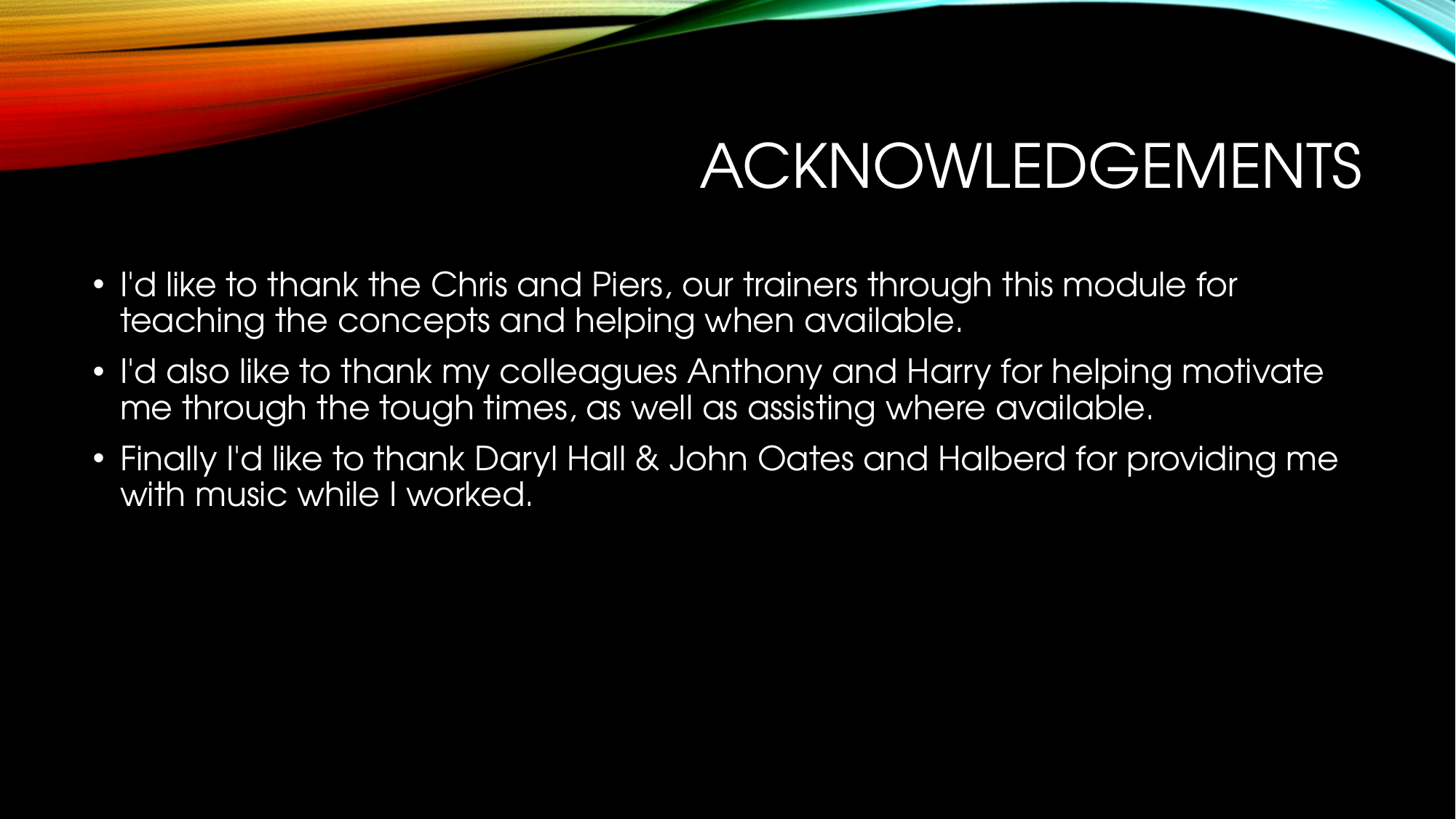

# Acknowledgements
I'd like to thank the Chris and Piers, our trainers through this module for teaching the concepts and helping when available.
I'd also like to thank my colleagues Anthony and Harry for helping motivate me through the tough times, as well as assisting where available.
Finally I'd like to thank Daryl Hall & John Oates and Halberd for providing me with music while I worked.